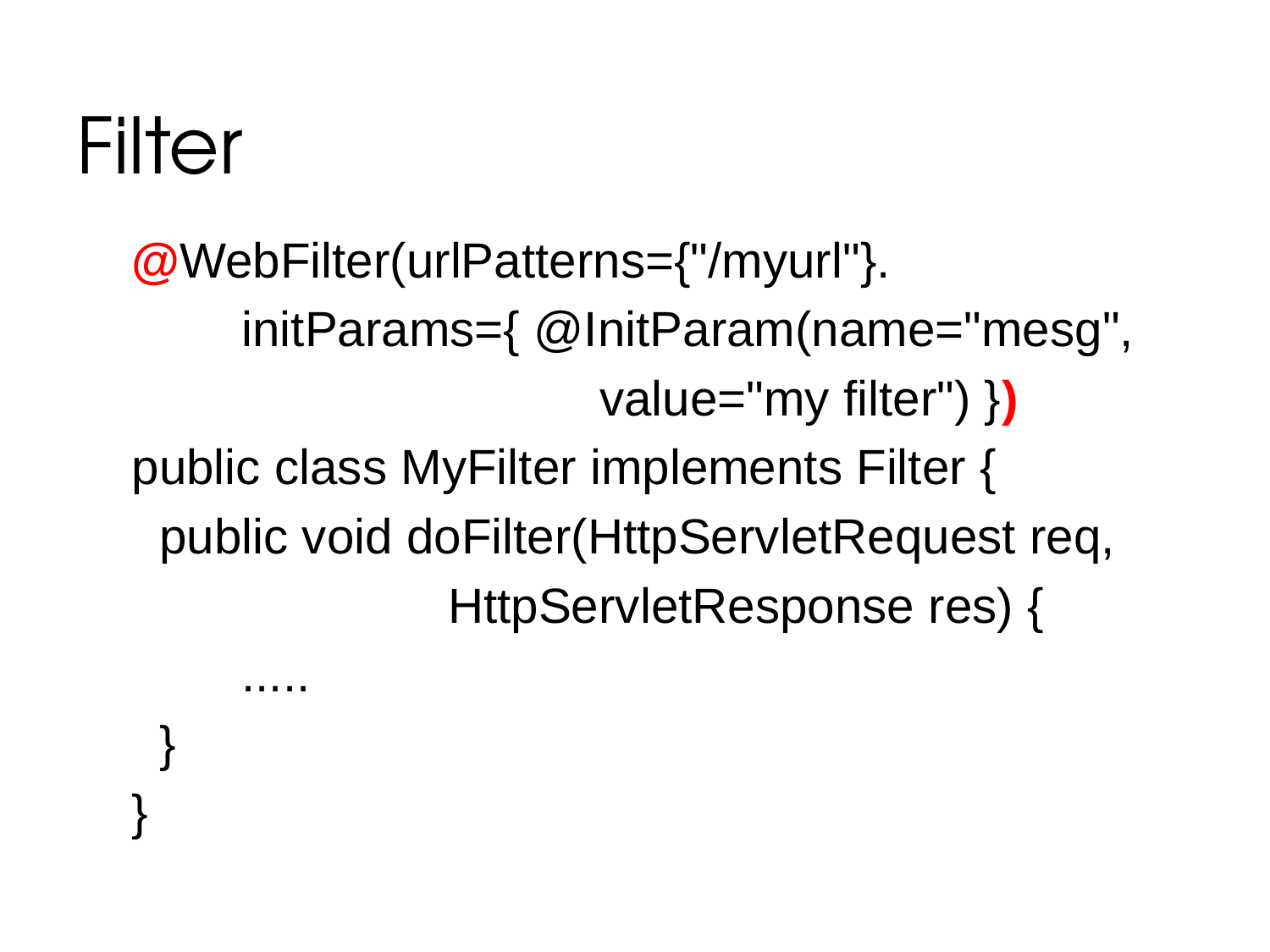

# Filter
@WebFilter(urlPatterns={"/myurl"}.
        initParams={ @InitParam(name="mesg",
                                  value="my filter") })
public class MyFilter implements Filter {
  public void doFilter(HttpServletRequest req,
                       HttpServletResponse res) {
        .....
  }
}